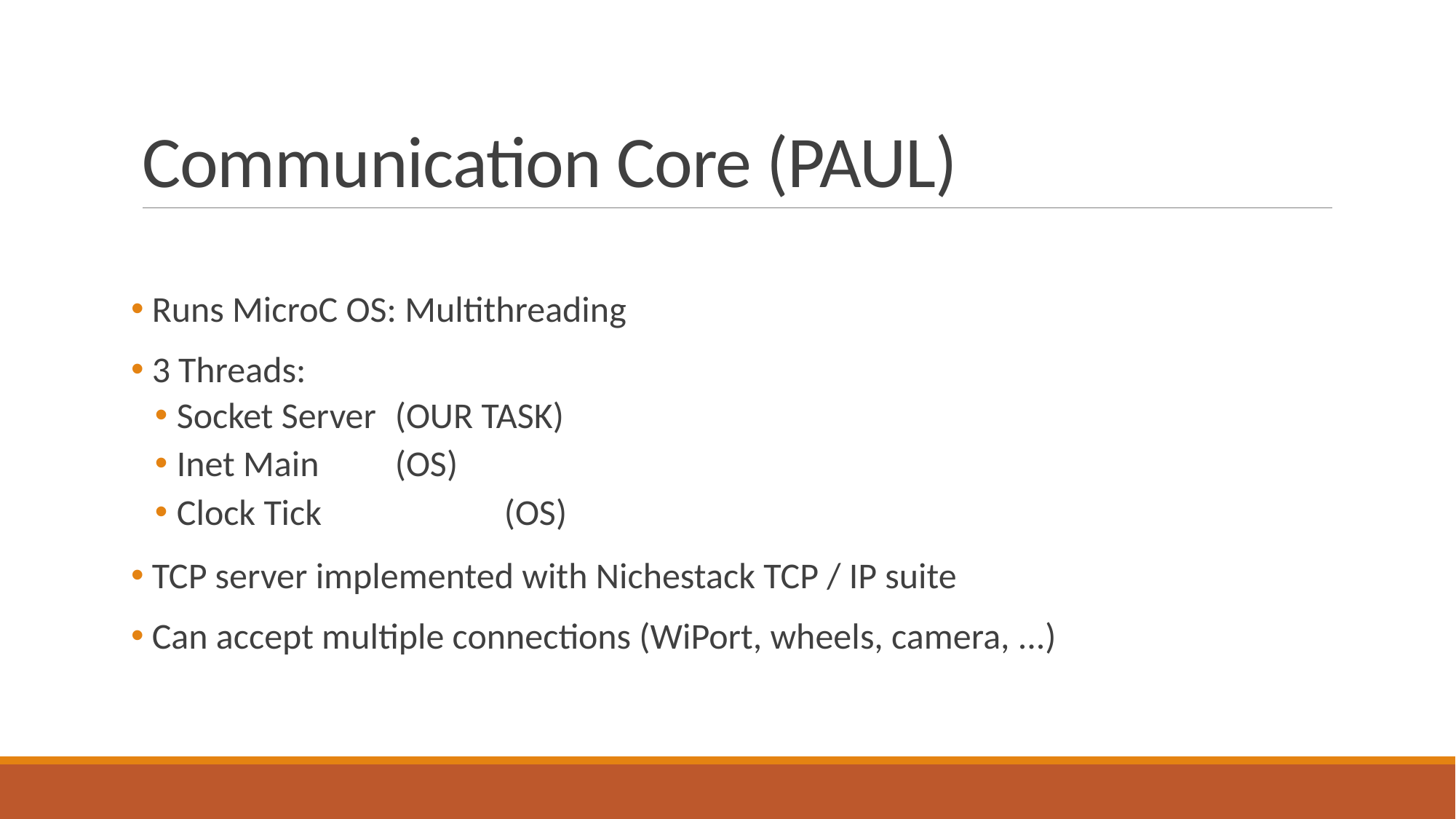

# Communication Core (PAUL)

 Runs MicroC OS: Multithreading
 3 Threads:
Socket Server	(OUR TASK)
Inet Main        	(OS)
Clock Tick 		(OS)
 TCP server implemented with Nichestack TCP / IP suite
 Can accept multiple connections (WiPort, wheels, camera, ...)